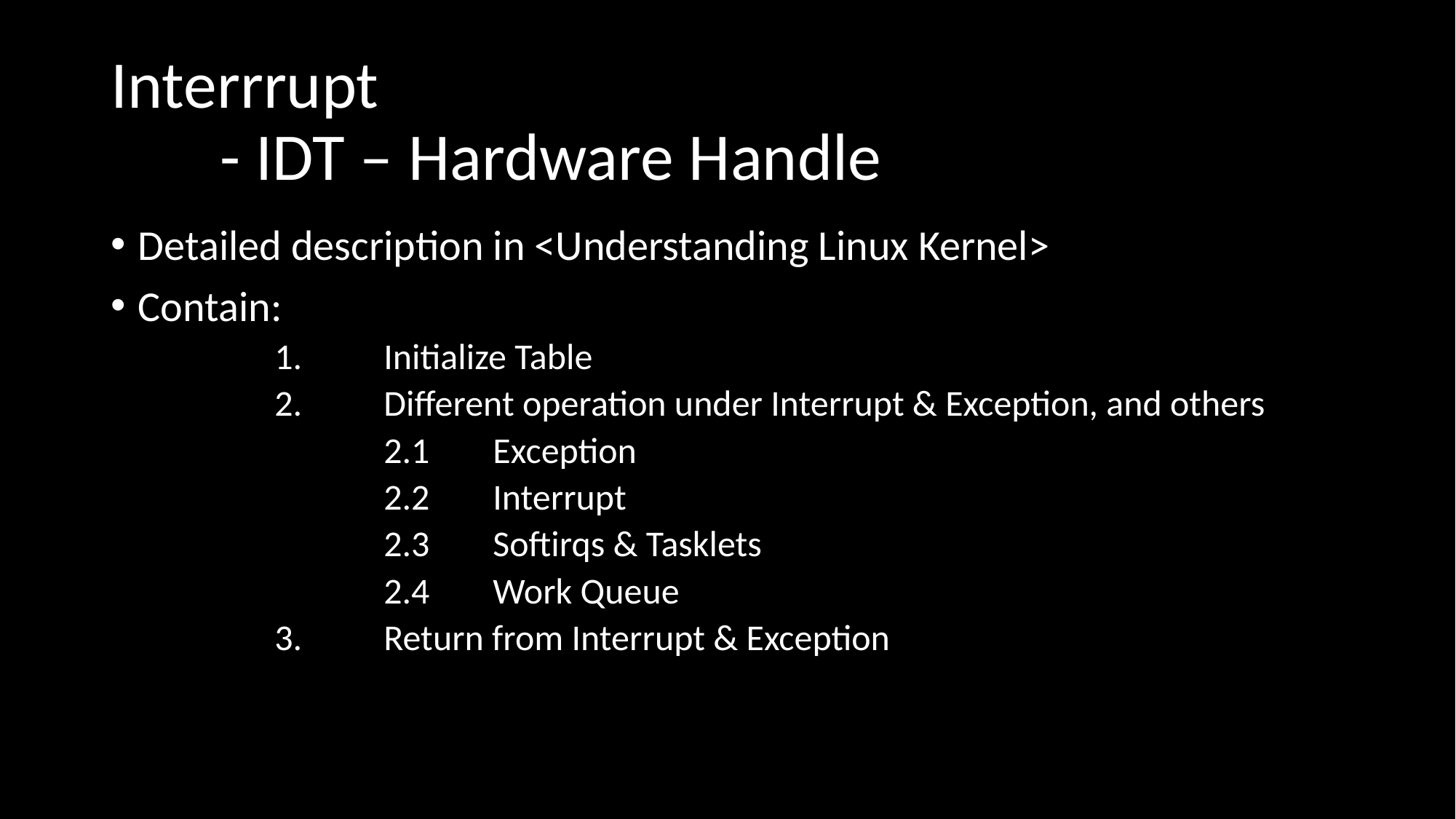

# Interrrupt - IDT – Hardware Handle
Detailed description in <Understanding Linux Kernel>
Contain:
	1.	Initialize Table
	2.	Different operation under Interrupt & Exception, and others
		2.1	Exception
		2.2	Interrupt
		2.3	Softirqs & Tasklets
		2.4	Work Queue
	3.	Return from Interrupt & Exception